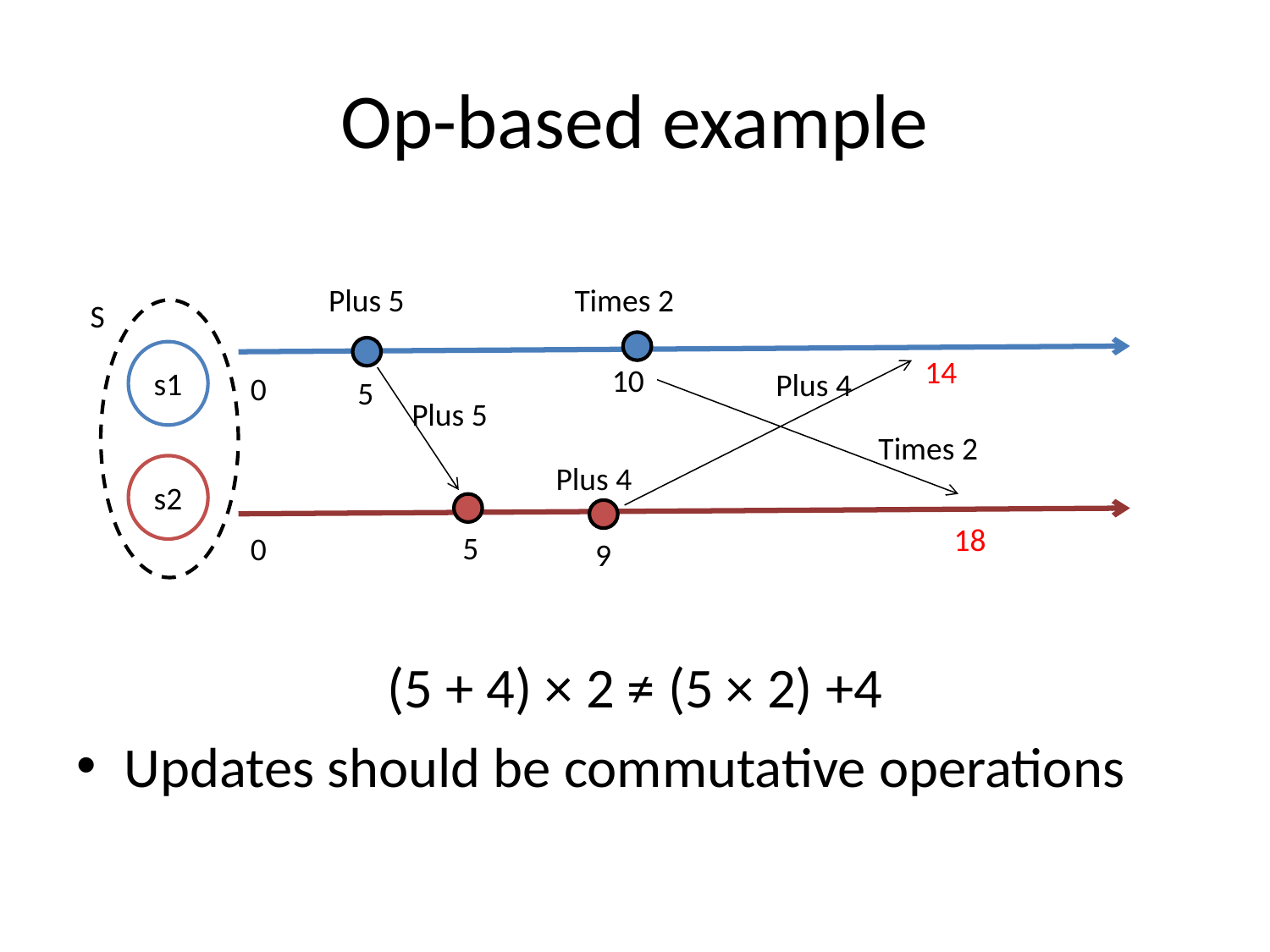

# Op-based example
Plus 5
Times 2
S

s1
14
10
Plus 4
0
5
Plus 5
Times 2
Plus 4
s2

18
5
0
9
(5 + 4) × 2 ≠ (5 × 2) +4
Updates should be commutative operations